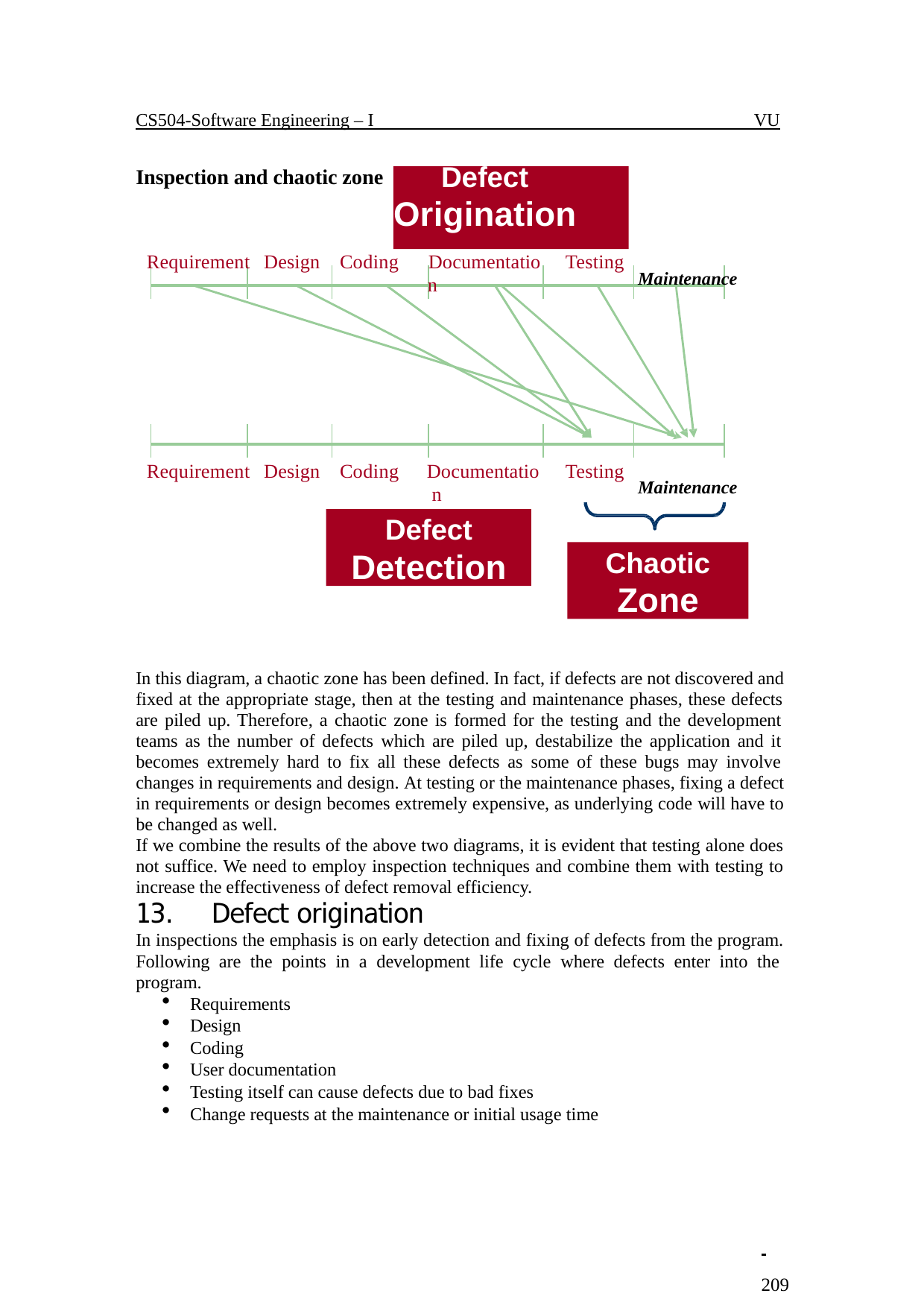

CS504-Software Engineering – I
VU

Defect
Inspection and chaotic zone

Origination
Requirement
Design
Testing
Coding	Documentatio
n

Maintenance

Requirement
Design
Coding
Testing
Documentatio  n
Maintenance

Defect
Detection
Chaotic
Zone
In this diagram, a chaotic zone has been defined. In fact, if defects are not discovered and  fixed at the appropriate stage, then at the testing and maintenance phases, these defects  are piled up. Therefore, a chaotic zone is formed for the testing and the development  teams as the number of defects which are piled up, destabilize the application and it  becomes extremely hard to fix all these defects as some of these bugs may involve  changes in requirements and design. At testing or the maintenance phases, fixing a defect  in requirements or design becomes extremely expensive, as underlying code will have to  be changed as well.
If we combine the results of the above two diagrams, it is evident that testing alone does  not suffice. We need to employ inspection techniques and combine them with testing to  increase the effectiveness of defect removal efficiency.
Defect origination
In inspections the emphasis is on early detection and fixing of defects from the program.  Following are the points in a development life cycle where defects enter into the  program.
Requirements
Design
Coding
User documentation
Testing itself can cause defects due to bad fixes
Change requests at the maintenance or initial usage time
 	209
© Copyright Virtual University of Pakistan